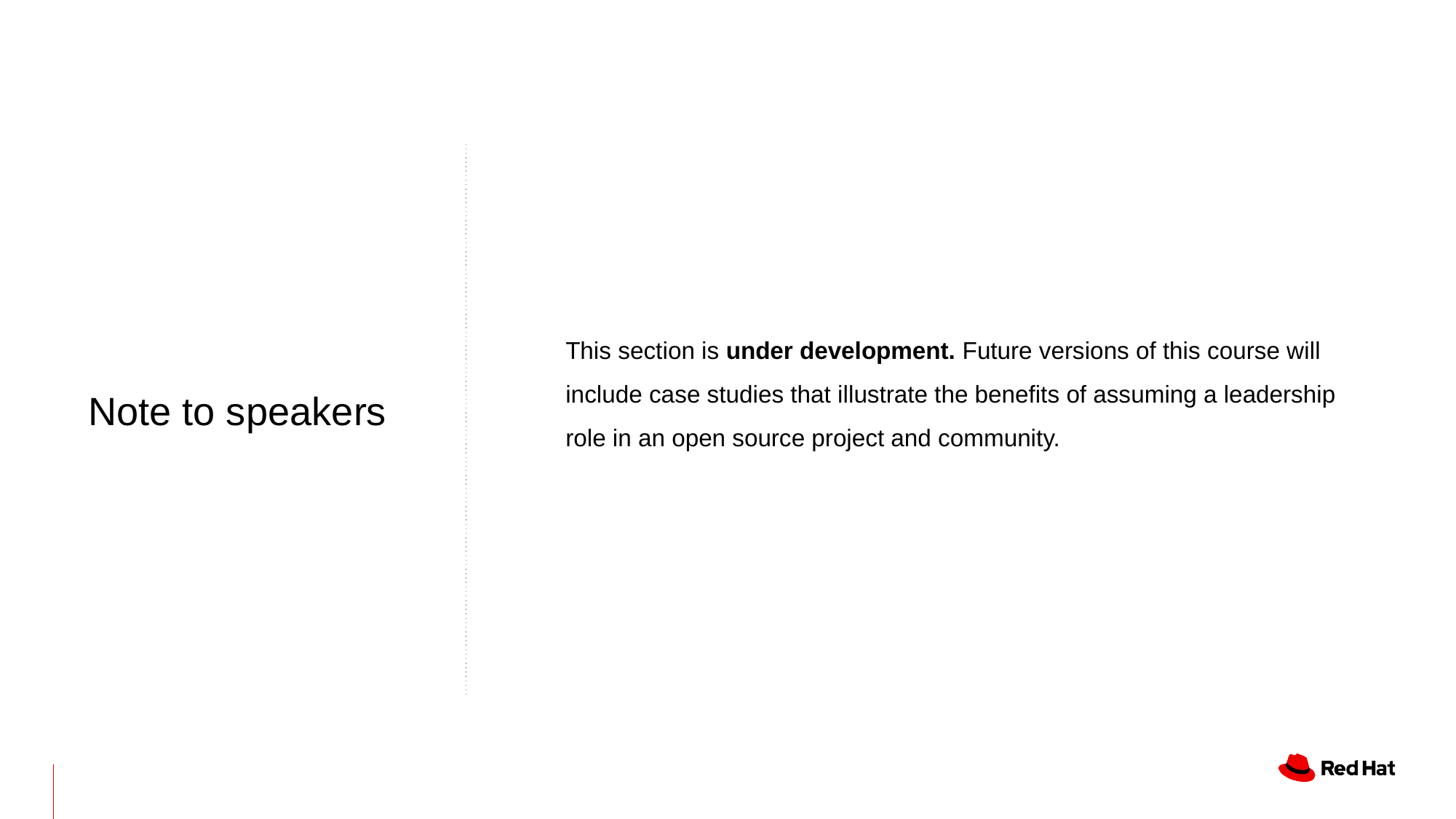

This section is under development. Future versions of this course will include case studies that illustrate the benefits of assuming a leadership role in an open source project and community.
# Note to speakers
35